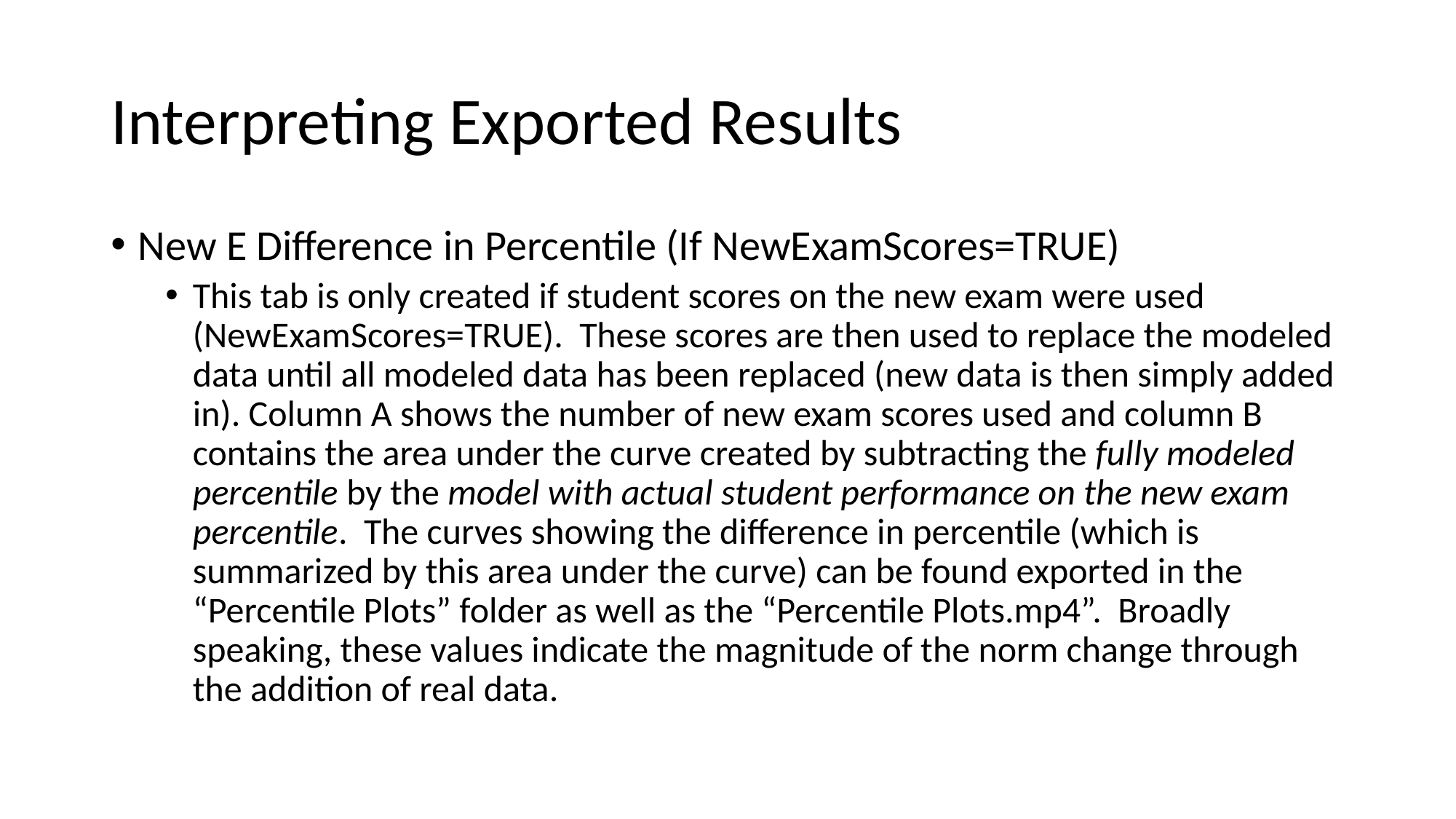

# Interpreting Exported Results
New E Difference in Percentile (If NewExamScores=TRUE)
This tab is only created if student scores on the new exam were used (NewExamScores=TRUE).  These scores are then used to replace the modeled data until all modeled data has been replaced (new data is then simply added in). Column A shows the number of new exam scores used and column B contains the area under the curve created by subtracting the fully modeled percentile by the model with actual student performance on the new exam percentile.  The curves showing the difference in percentile (which is summarized by this area under the curve) can be found exported in the “Percentile Plots” folder as well as the “Percentile Plots.mp4”.  Broadly speaking, these values indicate the magnitude of the norm change through the addition of real data.